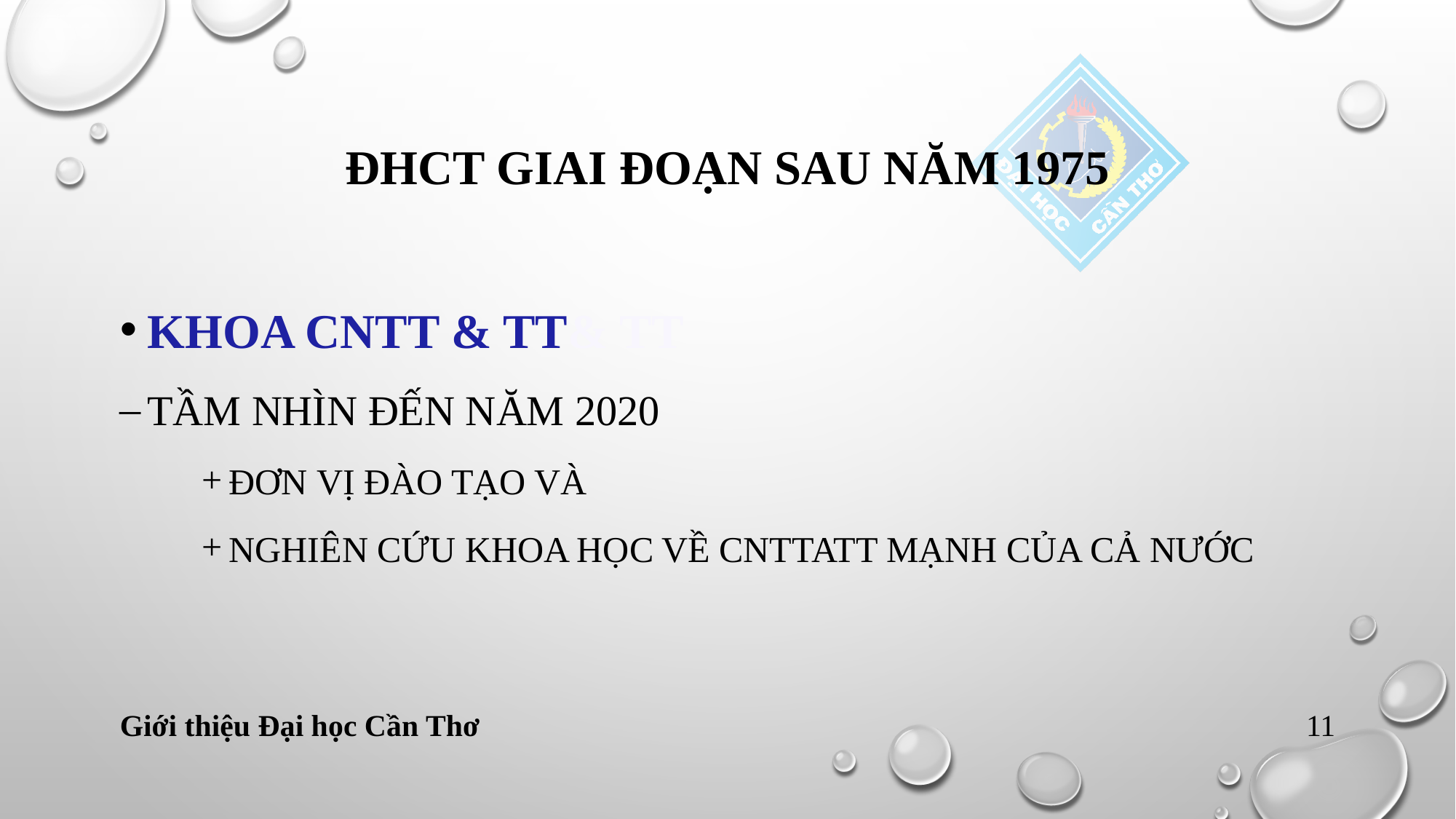

# Đhct Giai đoạn sau năm 1975
KHOA CNTT & TT& TT
TẦM NHÌN ĐẾN NĂM 2020
Đơn VỊ ĐÀO TẠO VÀ
NGHIÊN CỨU KHOA HỌC VỀ CNTTATT MẠNH CỦA CẢ NƯỚC
Giới thiệu Đại học Cần Thơ
11